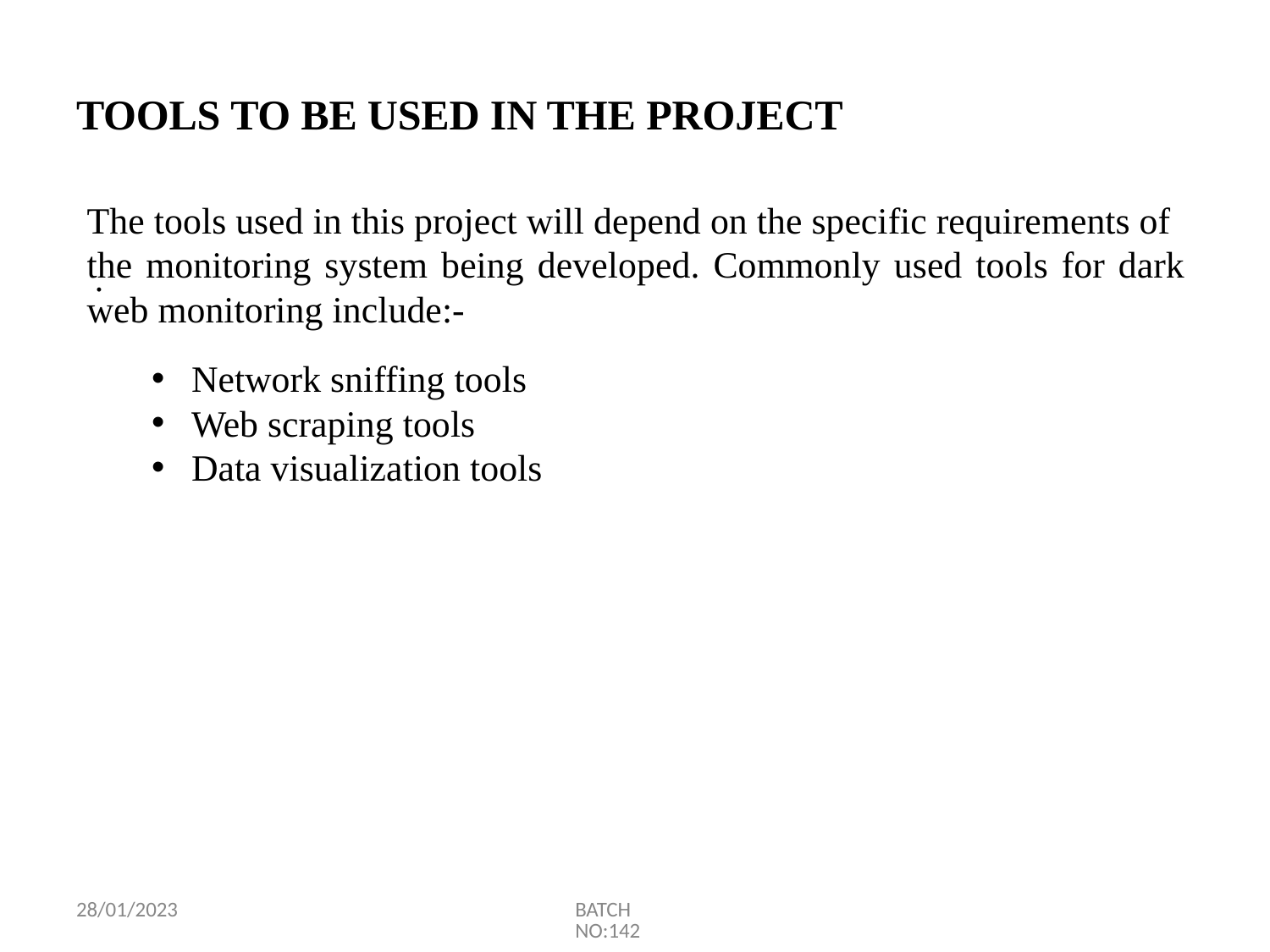

TOOLS TO BE USED IN THE PROJECT
The tools used in this project will depend on the specific requirements of
the monitoring system being developed. Commonly used tools for dark web monitoring include:-
.
Network sniffing tools
Web scraping tools
Data visualization tools

28/01/2023
BATCH NO:142
5